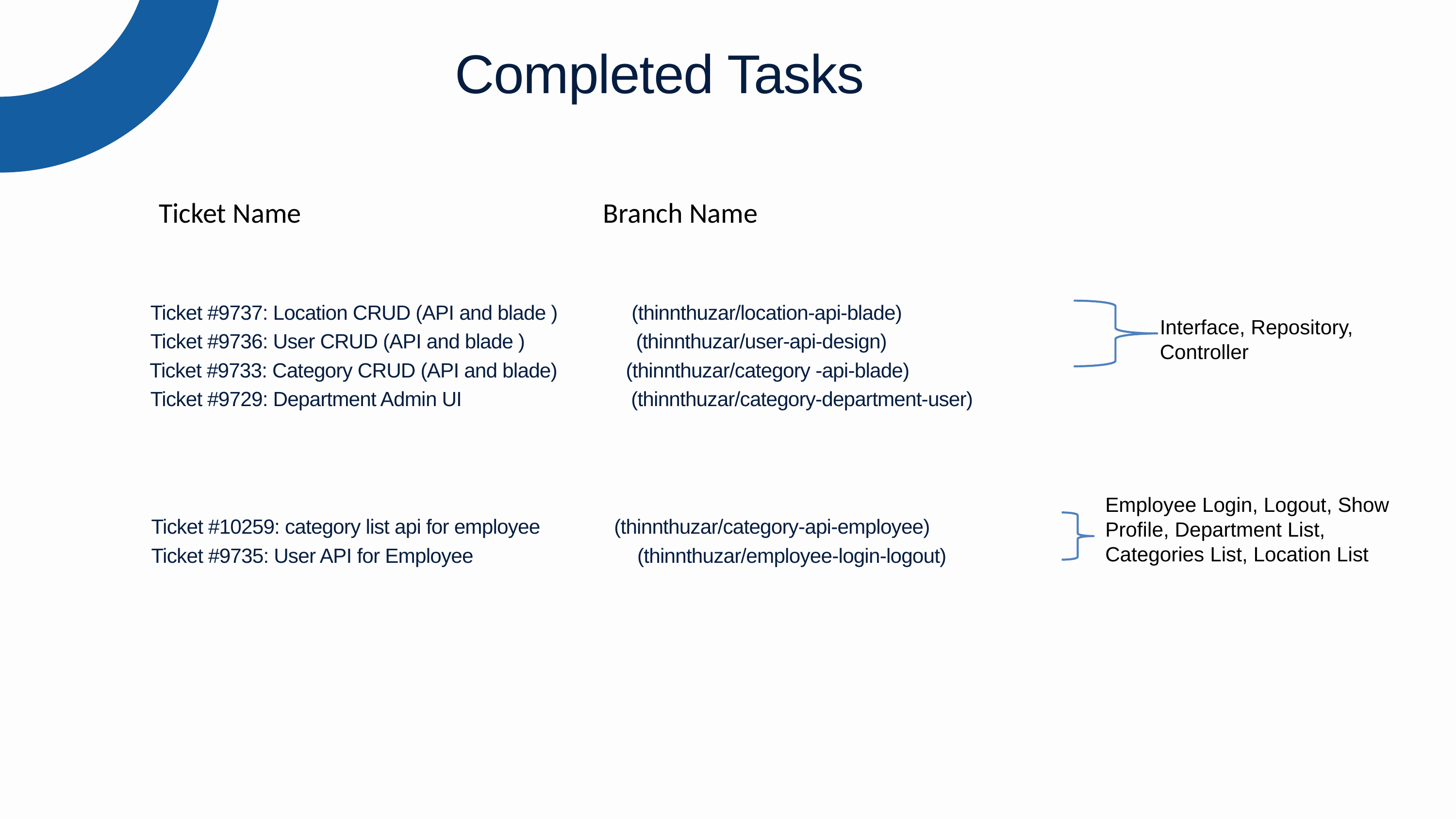

Completed Tasks
 Ticket Name                                               Branch Name

Interface, Repository, Controller
  Ticket #9737: Location CRUD (API and blade )              (thinnthuzar/location-api-blade)
  Ticket #9736: User CRUD (API and blade )                     (thinnthuzar/user-api-design)
  Ticket #9733: Category CRUD (API and blade)             (thinnthuzar/category -api-blade)
  Ticket #9729: Department Admin UI                                (thinnthuzar/category-department-user)

Employee Login, Logout, Show Profile, Department List, Categories List, Location List
 Ticket #10259: category list api for employee              (thinnthuzar/category-api-employee)
 Ticket #9735: User API for Employee                               (thinnthuzar/employee-login-logout)